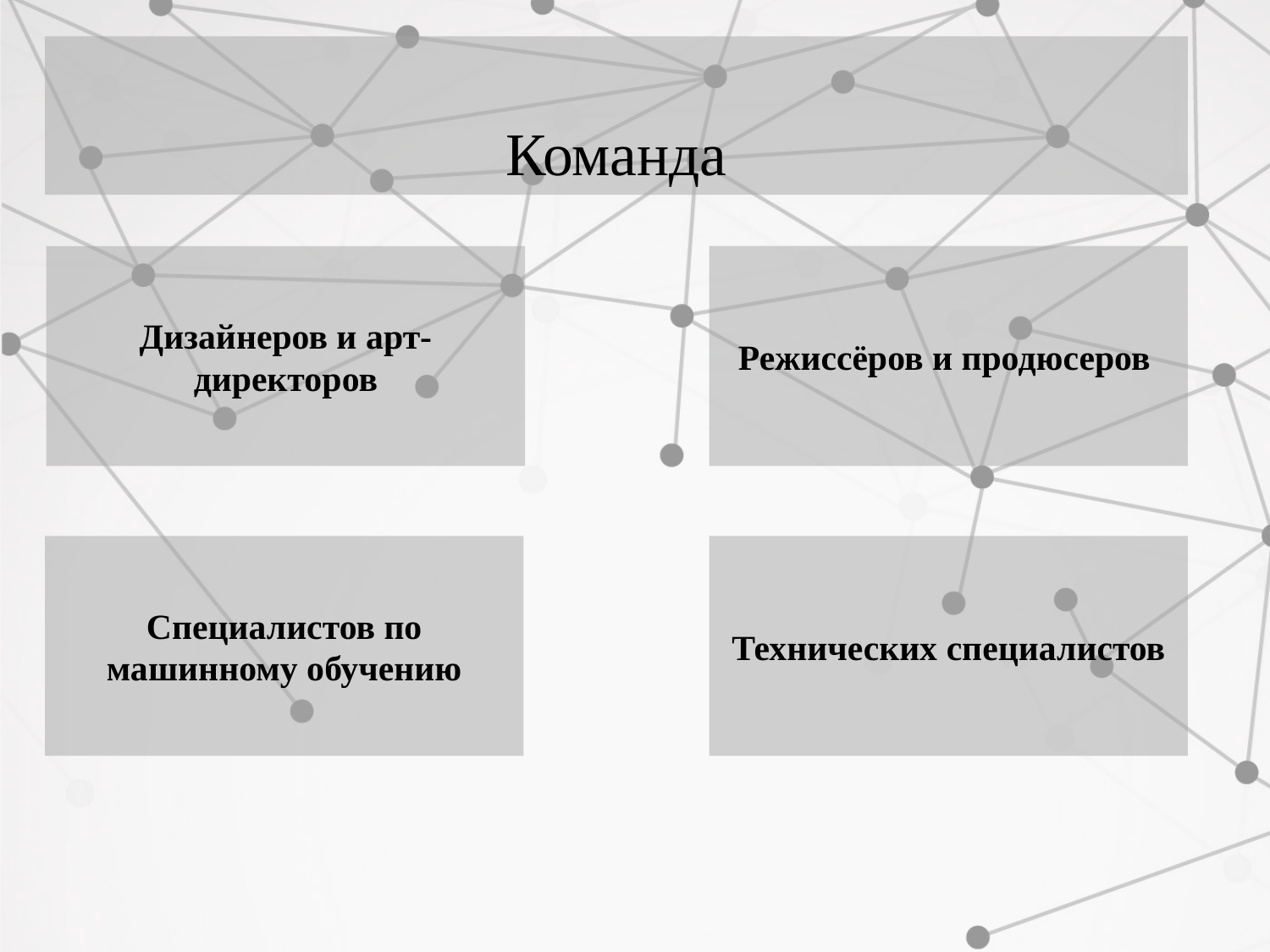

Команда

# Дизайнеров и арт-директоров
Режиссёров и продюсеров
Специалистов по машинному обучению
Технических специалистов